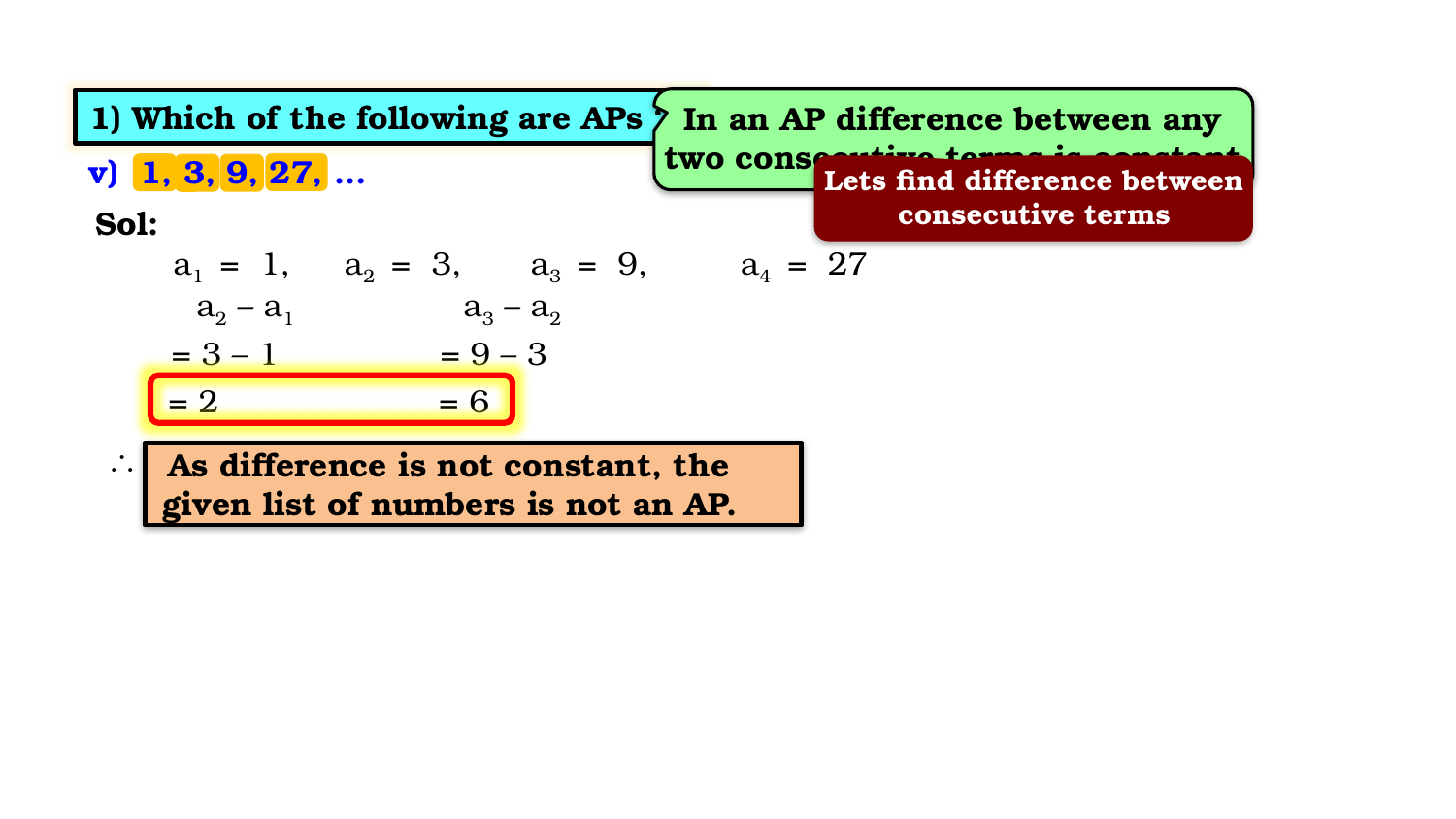

Exercise 5.1 4(ix)
HOMEWORK

1) Which of the following are APs ?
In an AP difference between any two consecutive terms is constant
v)  1, 3, 9, 27, …

Lets find difference between
consecutive terms

Sol:
a1  =  1,
a2  =  3,
a3  =  9,
a4  =  27
a2 – a1
a3 – a2
= 3 – 1
= 9 – 3
= 2
= 6

   As difference is not constant, the
     given list of numbers is not an AP.